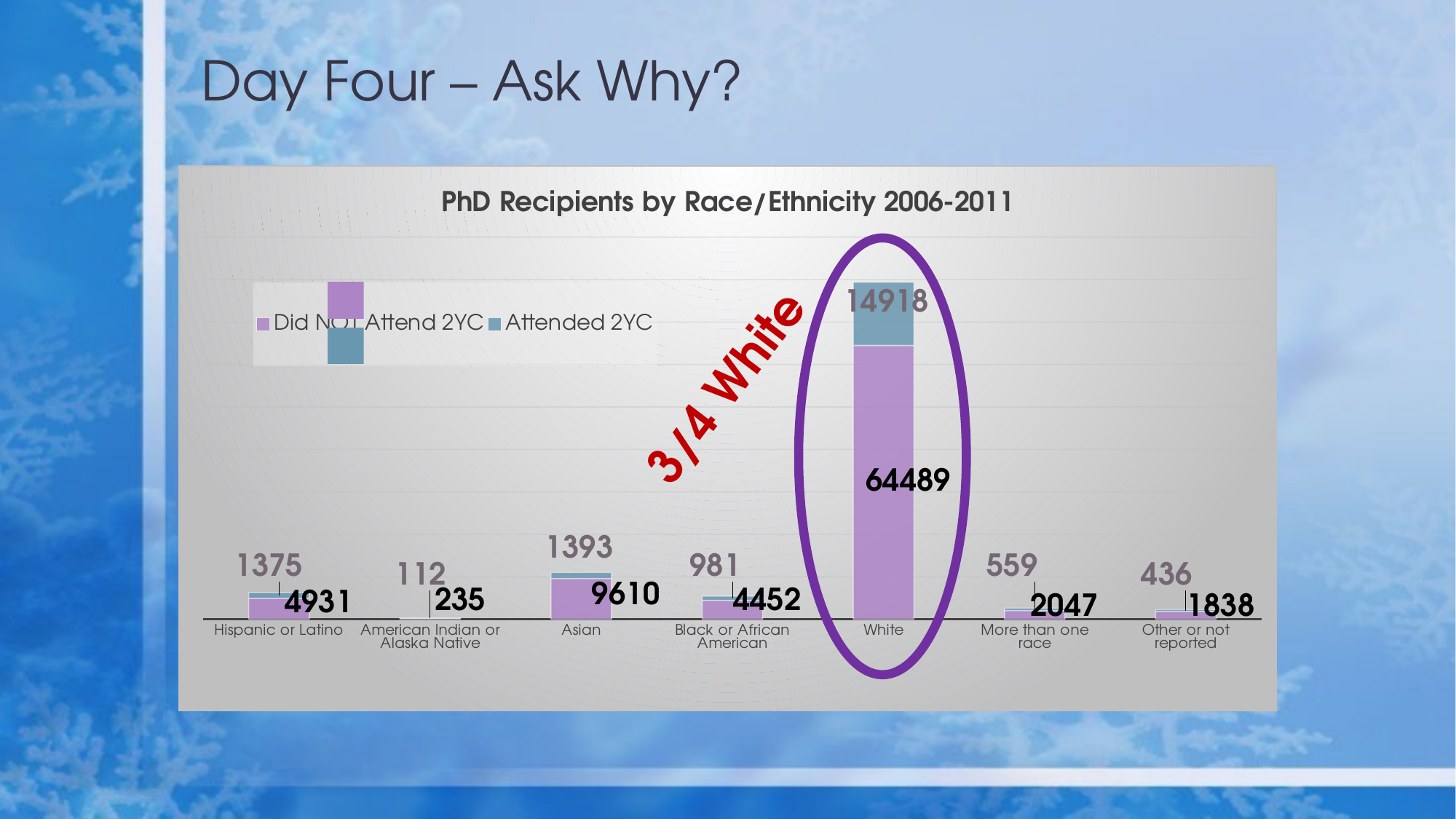

# Day Four – Ask Why?

[unsupported chart]

First bullet point here
Second bullet point here
Third bullet point here

3/4 White